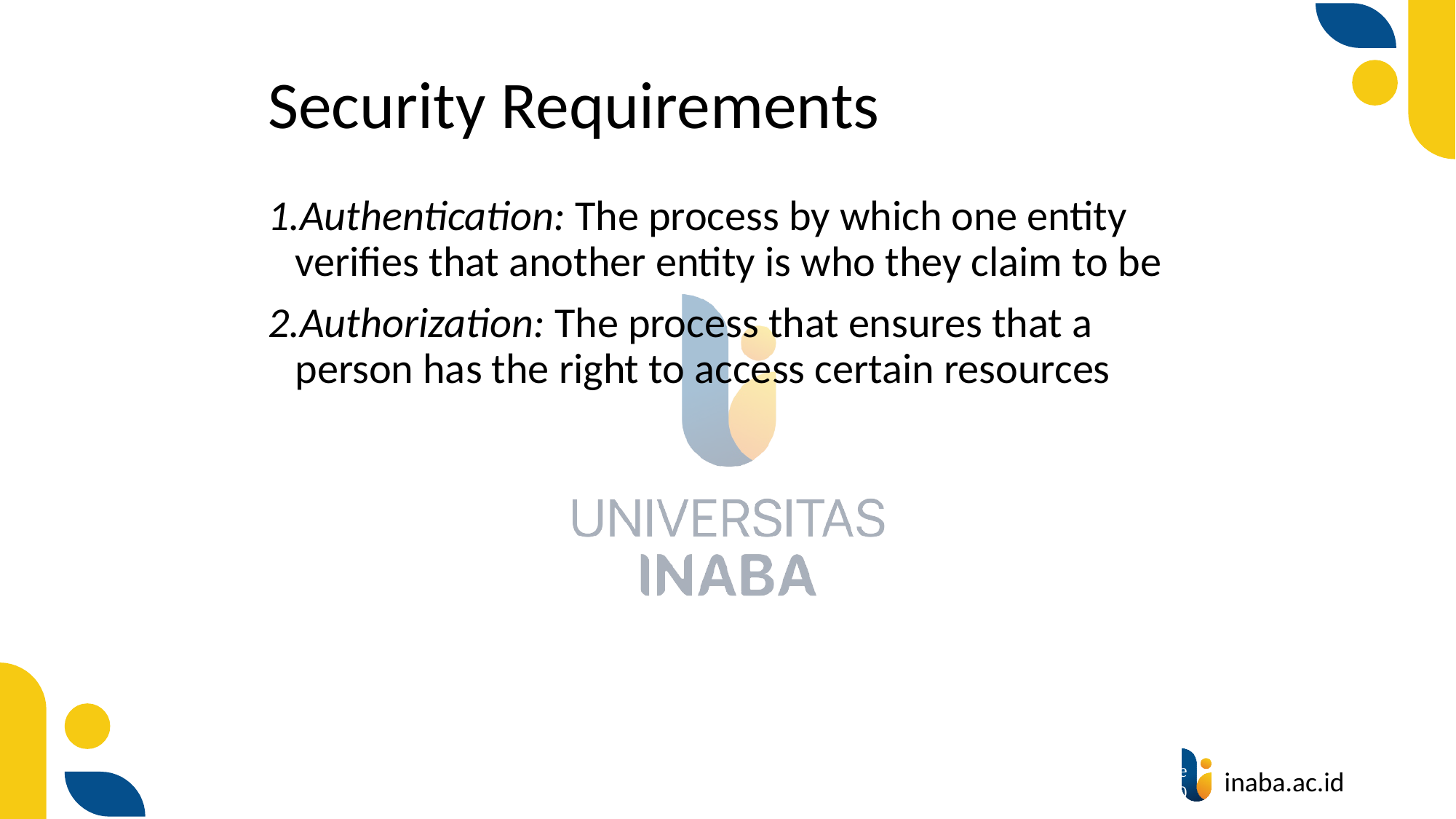

# Security Requirements
Authentication: The process by which one entity verifies that another entity is who they claim to be
Authorization: The process that ensures that a person has the right to access certain resources
28
© Prentice Hall 2020